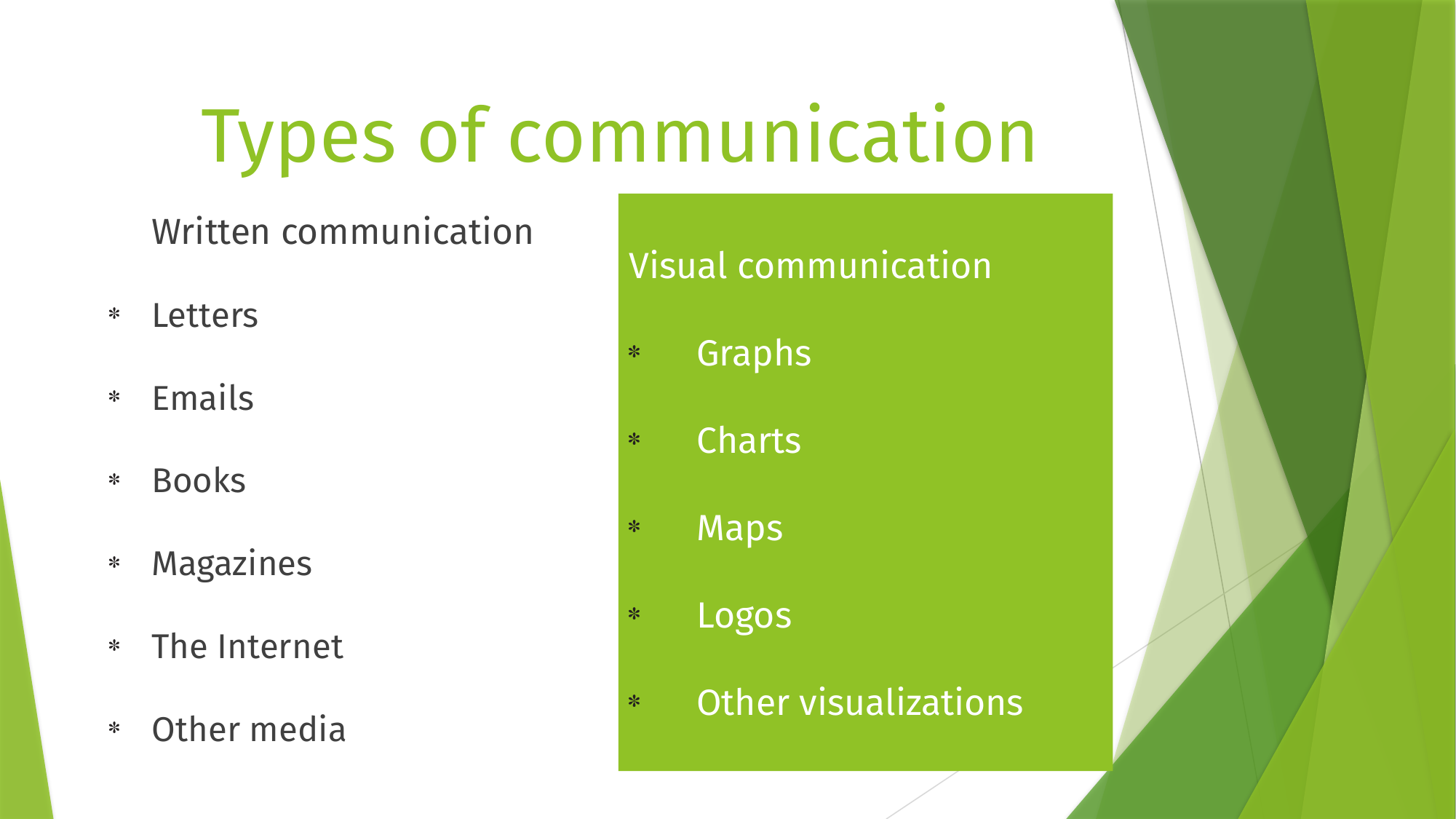

# Types of communication
Visual communication

Graphs

Charts

Maps

Logos

Other visualizations
			Written communication

Letters

Emails

Books

Magazines

The Internet

Other media